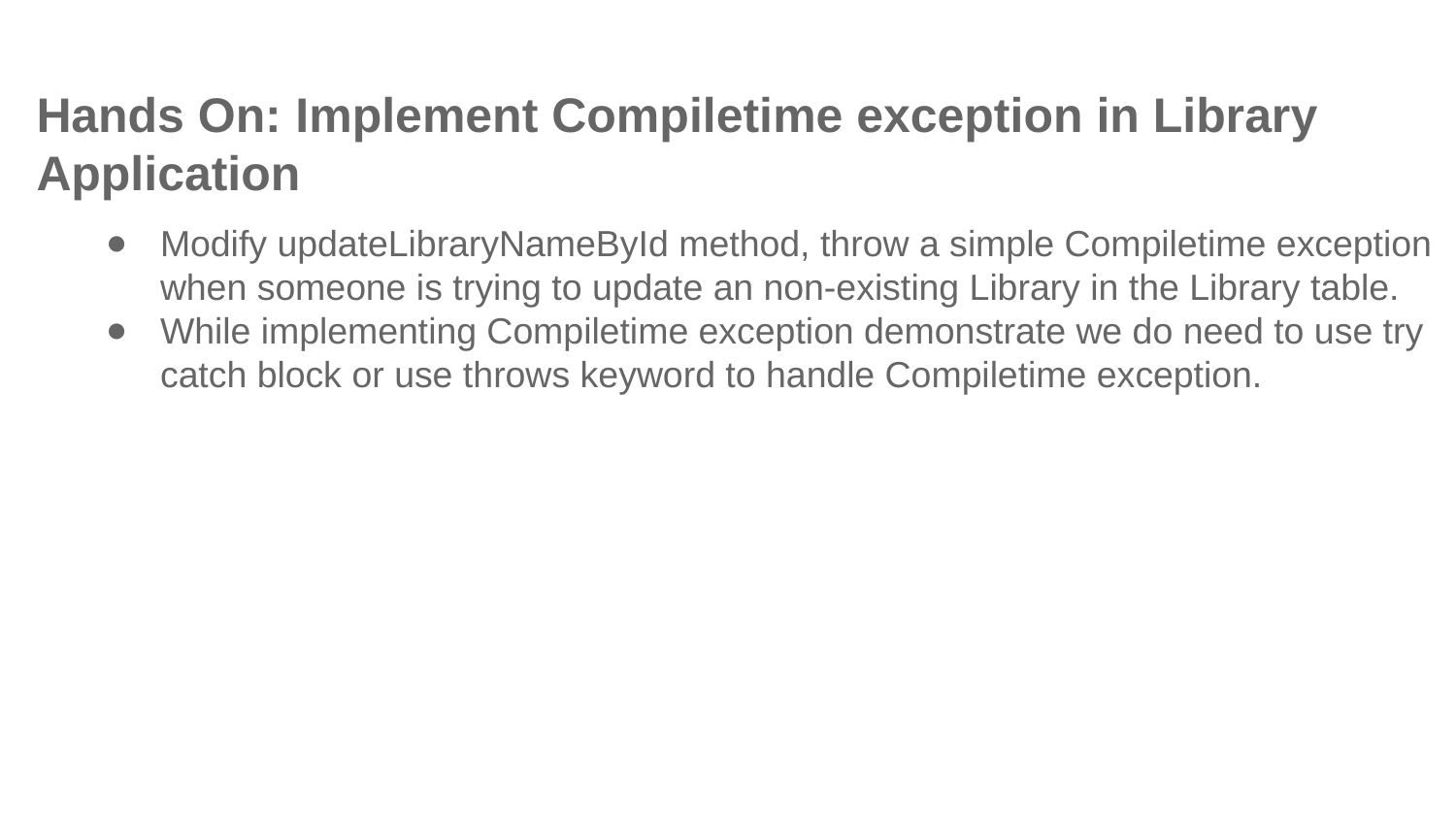

# Hands On: Implement Compiletime exception in Library Application
Modify updateLibraryNameById method, throw a simple Compiletime exception when someone is trying to update an non-existing Library in the Library table.
While implementing Compiletime exception demonstrate we do need to use try catch block or use throws keyword to handle Compiletime exception.